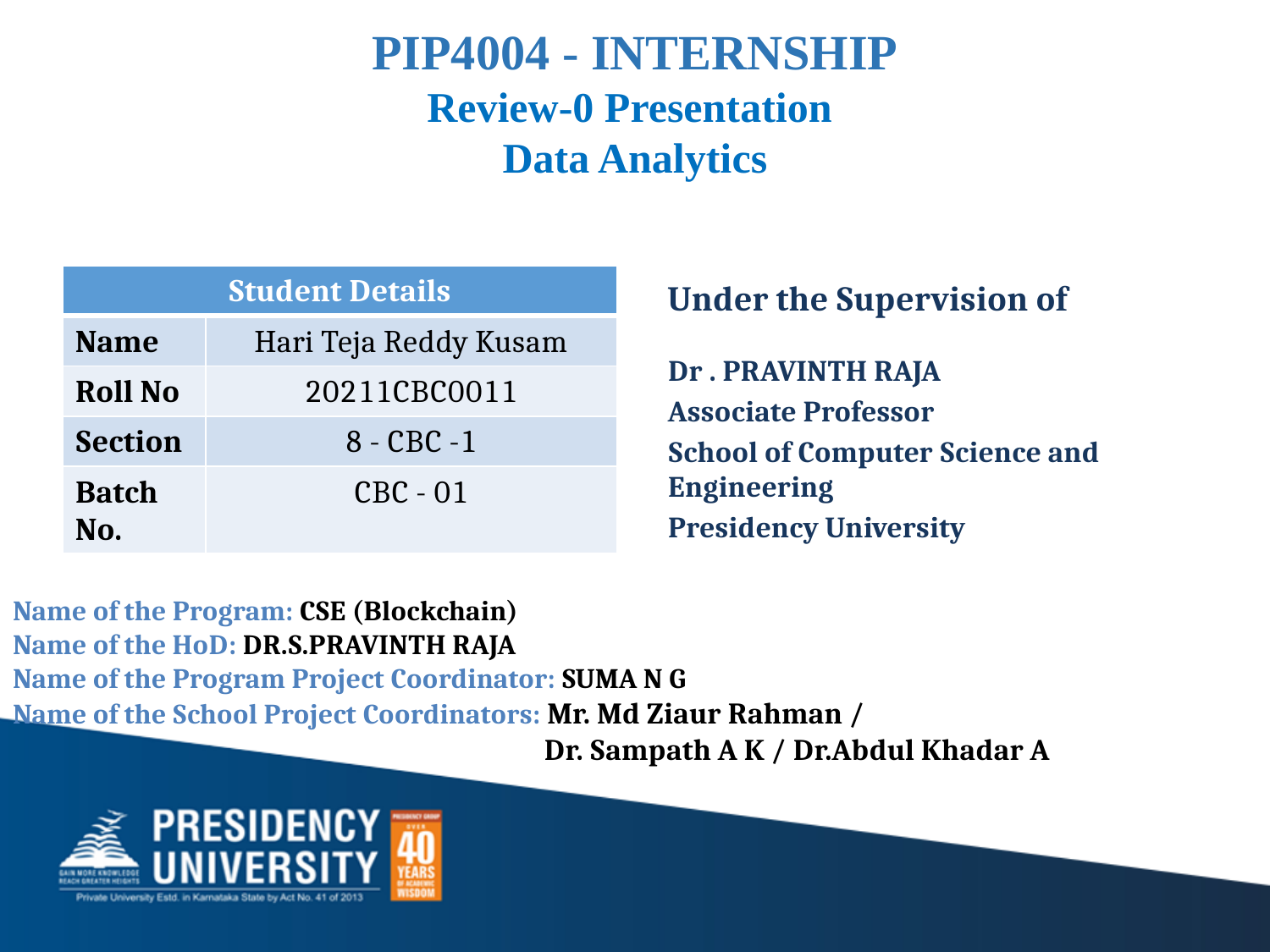

PIP4004 - INTERNSHIP
Review-0 Presentation
Data Analytics
| Student Details |  |
| --- | --- |
| Name |  |
| Roll No |  |
| Section |  |
| Batch No. |  |
| Student Details |  |
| --- | --- |
| Name | Hari Teja Reddy Kusam |
| Roll No | 20211CBC0011 |
| Section | 8 - CBC -1 |
| Batch No. | CBC - 01 |
Under the Supervision of

Dr . PRAVINTH RAJA
Associate Professor
School of Computer Science and Engineering
Presidency University

Name of the Program: CSE (Blockchain)
Name of the HoD: DR.S.PRAVINTH RAJA
Name of the Program Project Coordinator: SUMA N G
Name of the School Project Coordinators: Mr. Md Ziaur Rahman /
                                                                                 Dr. Sampath A K / Dr.Abdul Khadar A